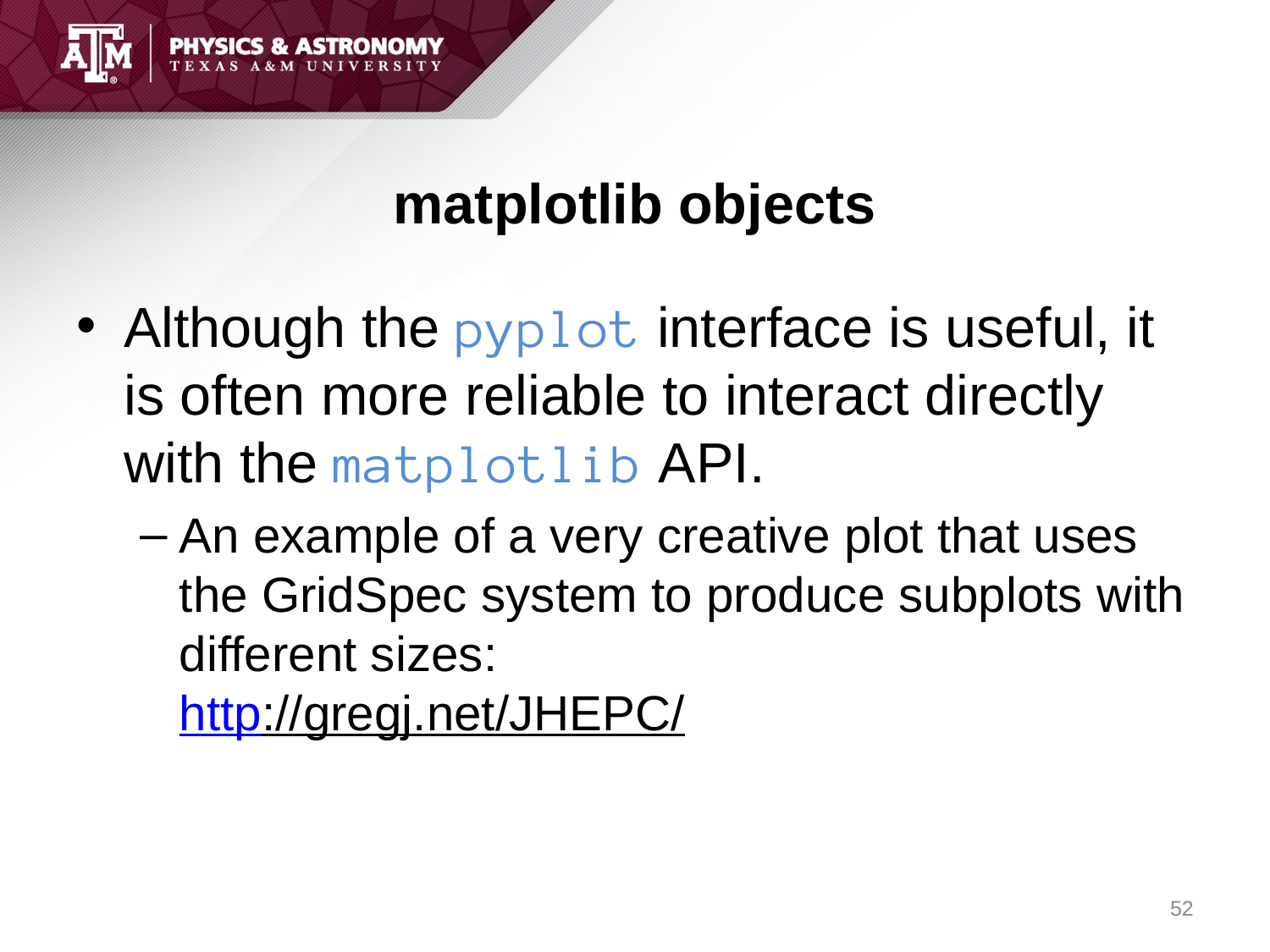

# matplotlib objects
Although the pyplot interface is useful, it is often more reliable to interact directly with the matplotlib API.
An example of a very creative plot that uses the GridSpec system to produce subplots with different sizes:
http://gregj.net/JHEPC/
52